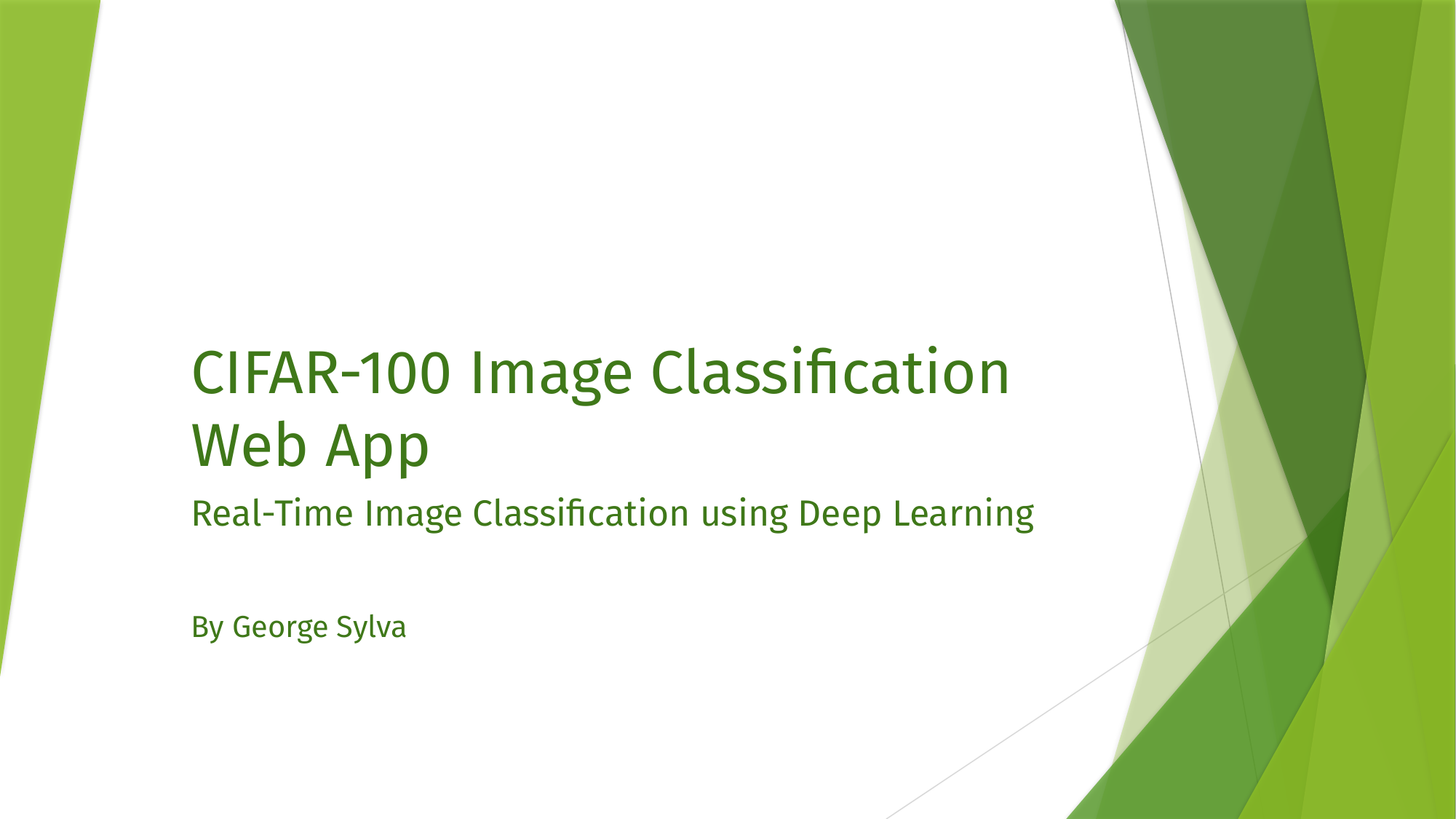

# CIFAR-100 Image Classification Web App
Real-Time Image Classification using Deep Learning

By George Sylva